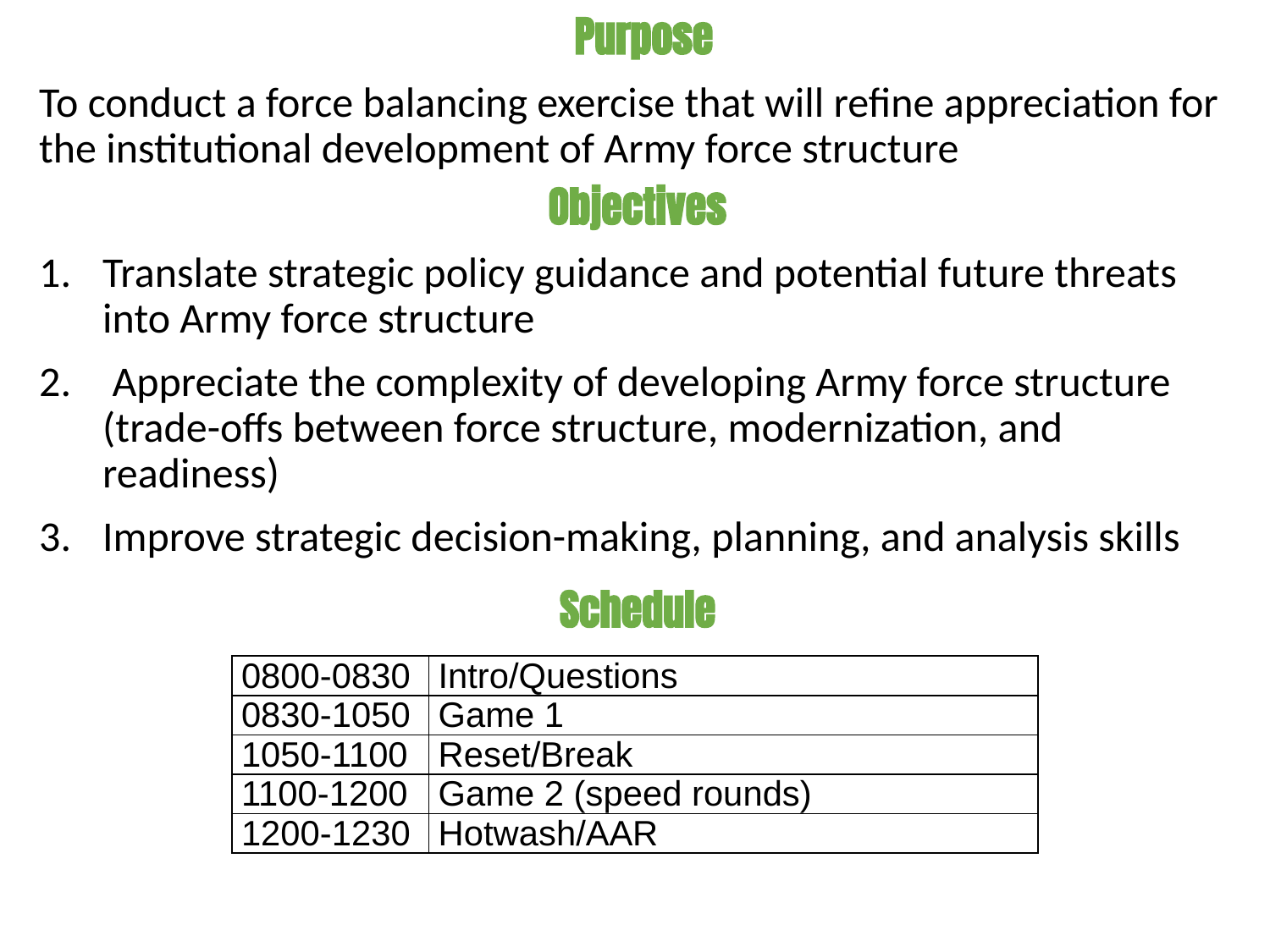

Purpose
To conduct a force balancing exercise that will refine appreciation for the institutional development of Army force structure
Objectives
Translate strategic policy guidance and potential future threats into Army force structure
 Appreciate the complexity of developing Army force structure (trade-offs between force structure, modernization, and readiness)
Improve strategic decision-making, planning, and analysis skills
Schedule
| 0800-0830 | Intro/Questions |
| --- | --- |
| 0830-1050 | Game 1 |
| 1050-1100 | Reset/Break |
| 1100-1200 | Game 2 (speed rounds) |
| 1200-1230 | Hotwash/AAR |